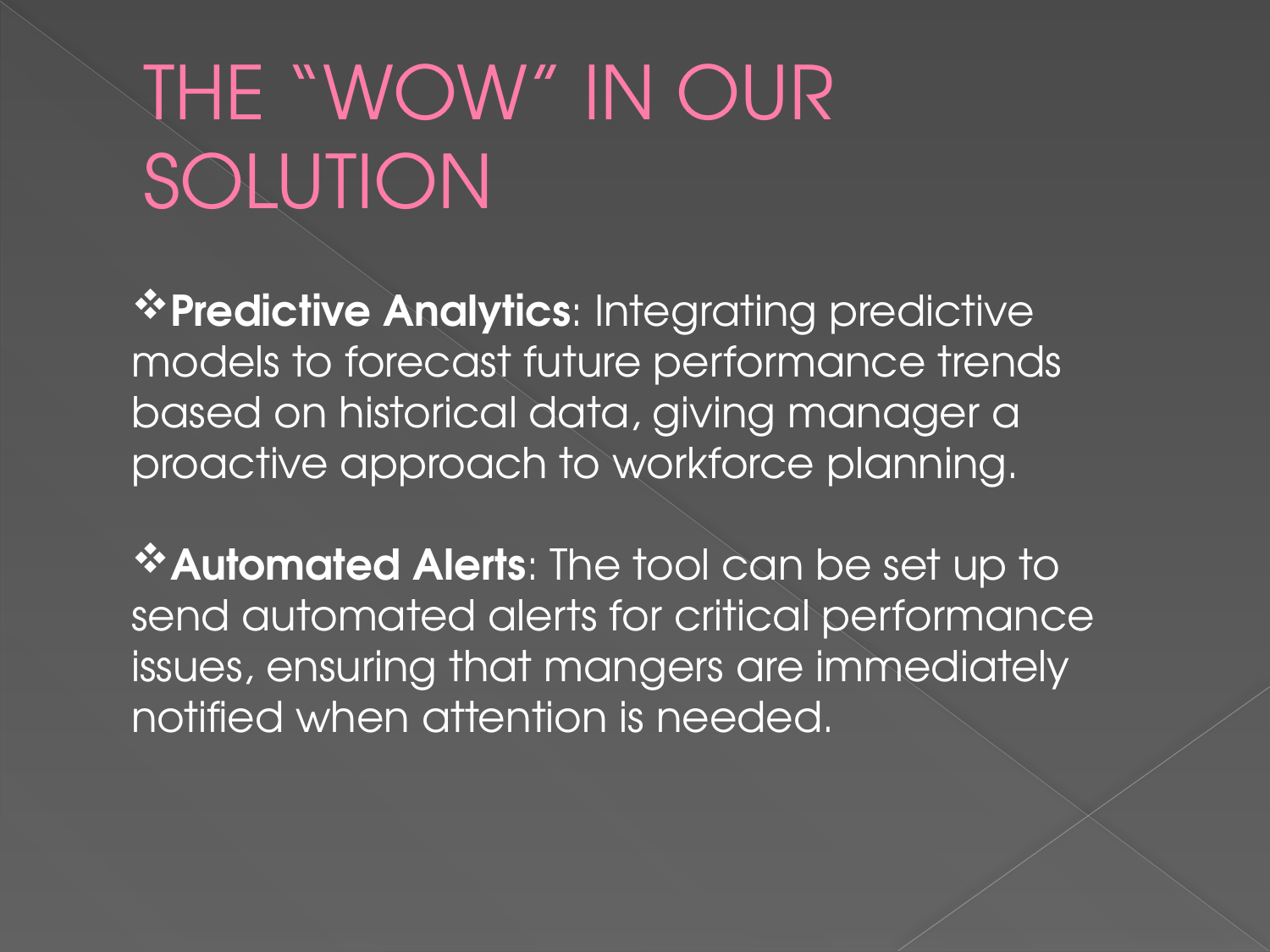

# THE “WOW” IN OUR SOLUTION
Predictive Analytics: Integrating predictive models to forecast future performance trends based on historical data, giving manager a proactive approach to workforce planning.

Automated Alerts: The tool can be set up to send automated alerts for critical performance issues, ensuring that mangers are immediately notified when attention is needed.